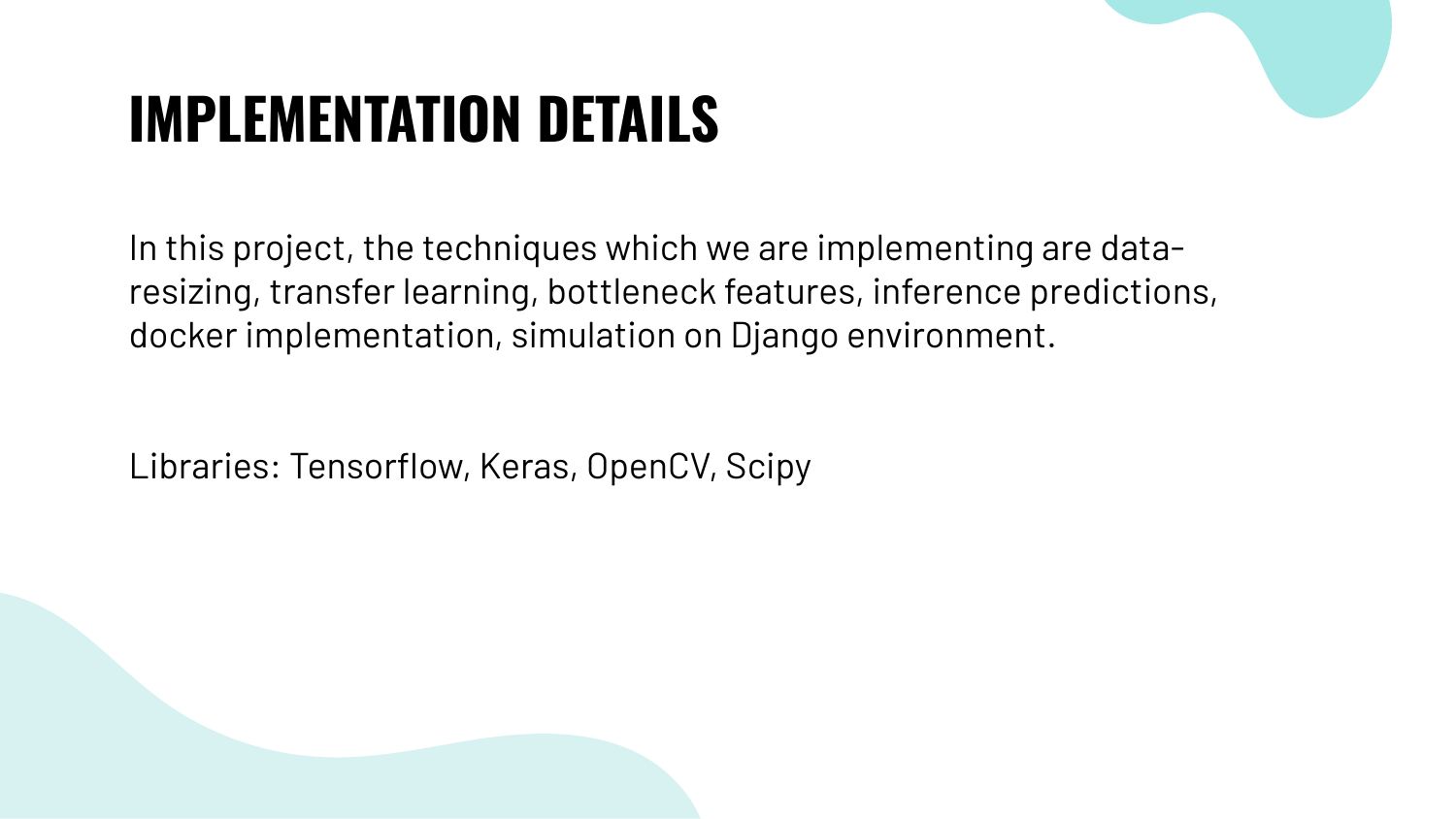

# IMPLEMENTATION DETAILS
In this project, the techniques which we are implementing are data-resizing, transfer learning, bottleneck features, inference predictions, docker implementation, simulation on Django environment.

Libraries: Tensorflow, Keras, OpenCV, Scipy